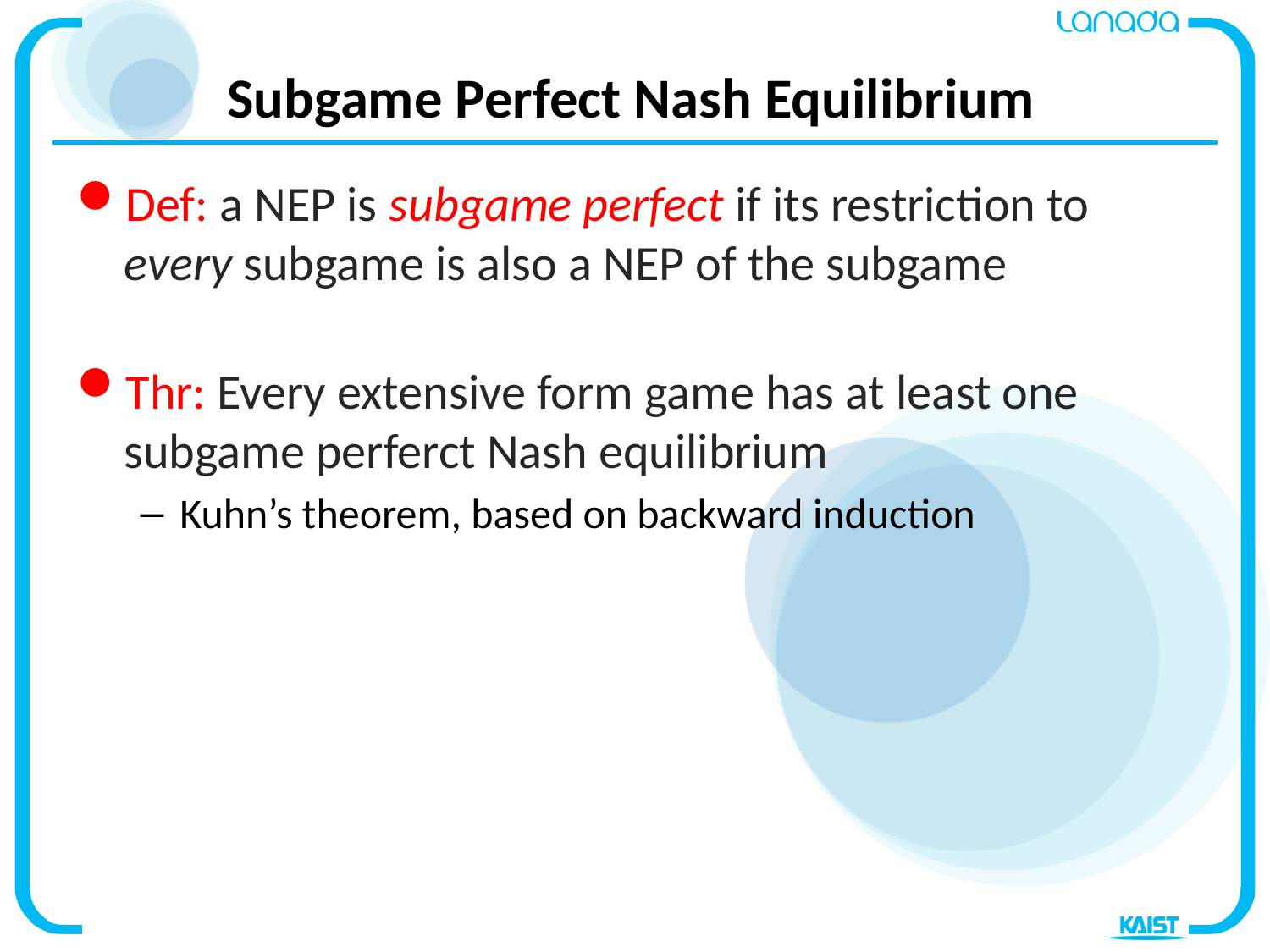

# Subgame Perfect Nash Equilibrium
Def: a NEP is subgame perfect if its restriction to every subgame is also a NEP of the subgame

Thr: Every extensive form game has at least one subgame perferct Nash equilibrium
Kuhn’s theorem, based on backward induction